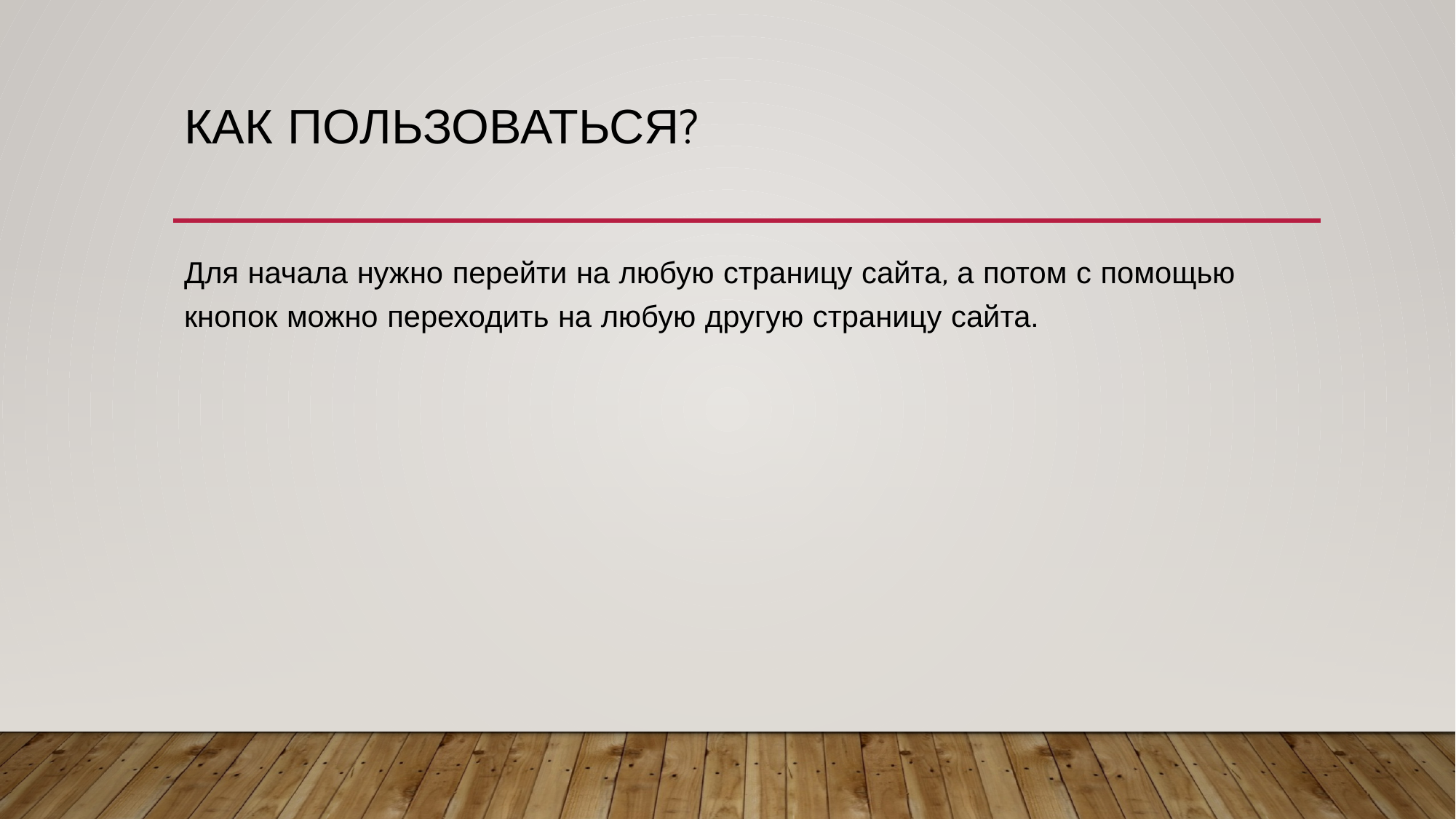

# Как пользоваться?
Для начала нужно перейти на любую страницу сайта, а потом с помощью кнопок можно переходить на любую другую страницу сайта.